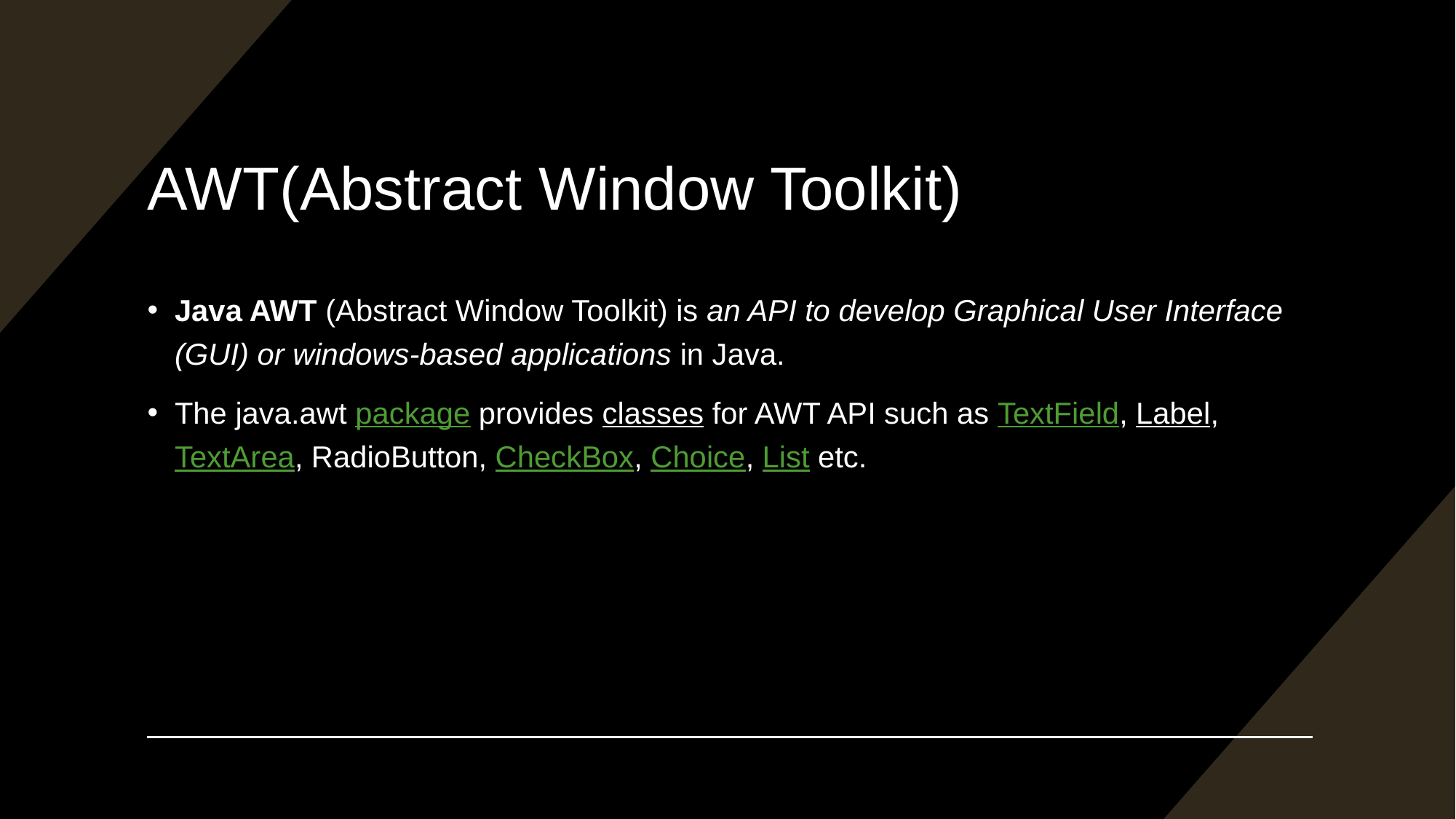

# AWT(Abstract Window Toolkit)
Java AWT (Abstract Window Toolkit) is an API to develop Graphical User Interface (GUI) or windows-based applications in Java.
The java.awt package provides classes for AWT API such as TextField, Label, TextArea, RadioButton, CheckBox, Choice, List etc.